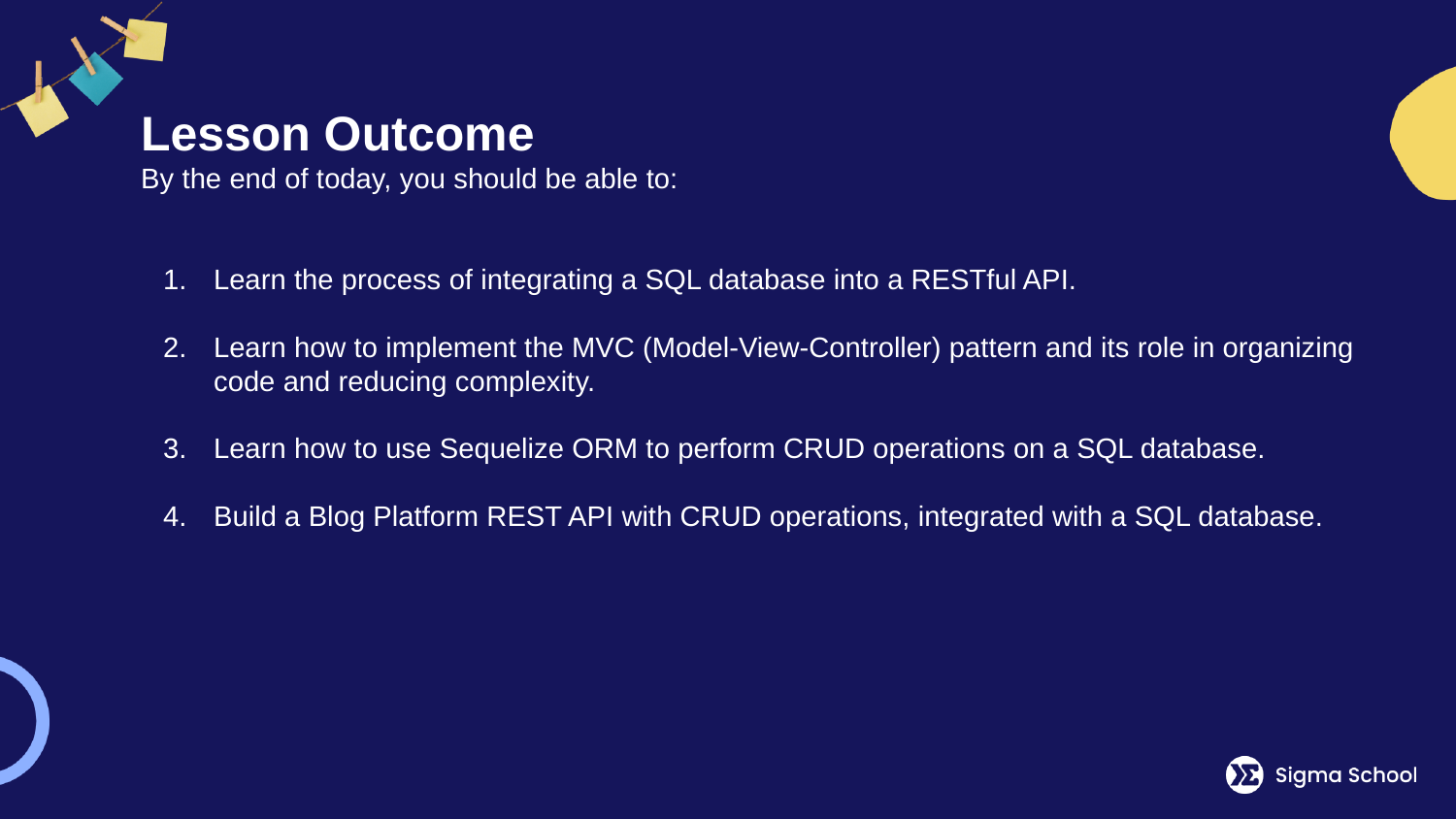

# Lesson Outcome
By the end of today, you should be able to:
Learn the process of integrating a SQL database into a RESTful API.

Learn how to implement the MVC (Model-View-Controller) pattern and its role in organizing code and reducing complexity.

Learn how to use Sequelize ORM to perform CRUD operations on a SQL database.

Build a Blog Platform REST API with CRUD operations, integrated with a SQL database.